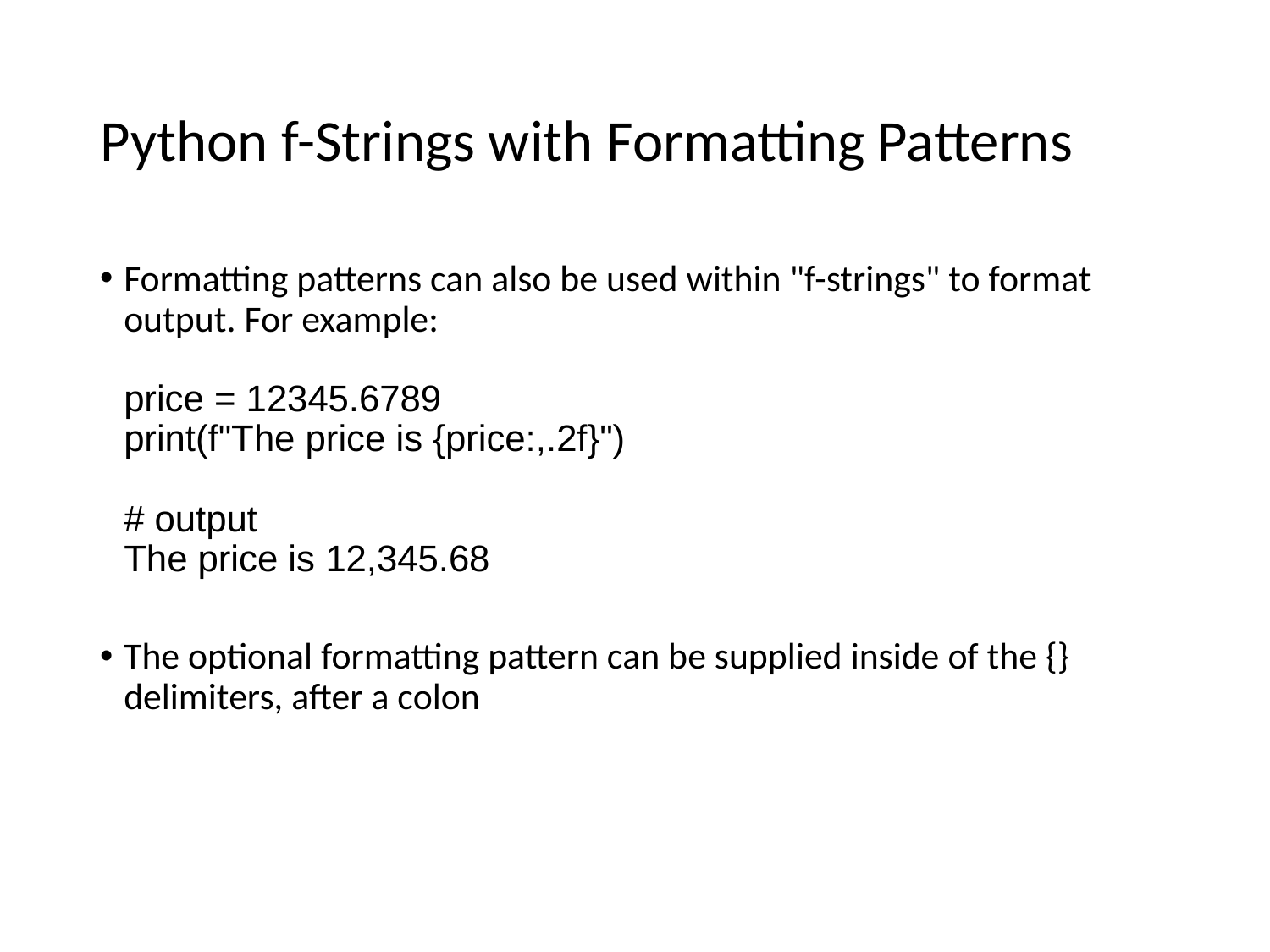

# Python f-Strings with Formatting Patterns
Formatting patterns can also be used within "f-strings" to format output. For example:
price = 12345.6789
print(f"The price is {price:,.2f}")
# output
The price is 12,345.68
The optional formatting pattern can be supplied inside of the {} delimiters, after a colon